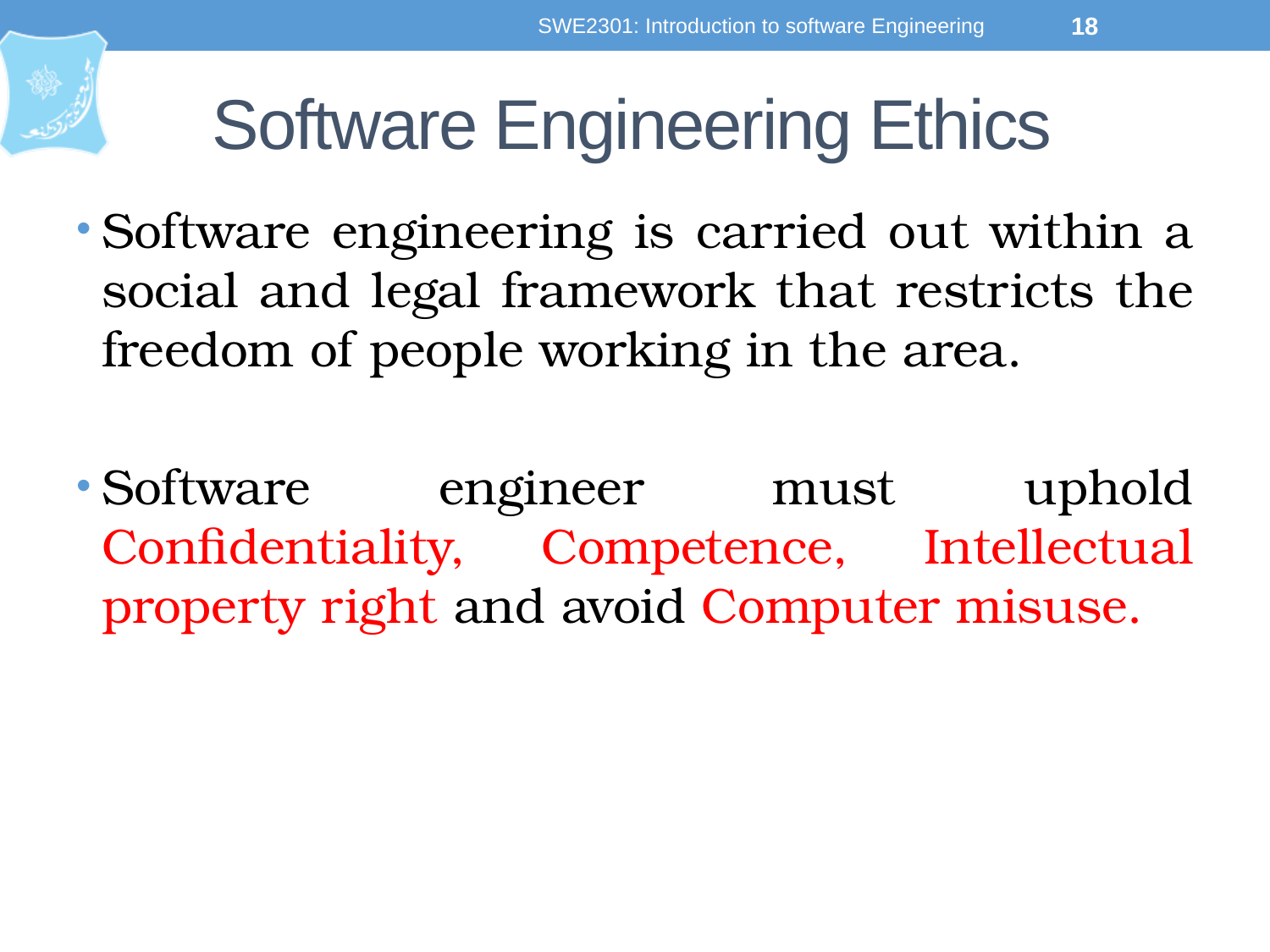

SWE2301: Introduction to software Engineering
18
# Software Engineering Ethics
Software engineering is carried out within a social and legal framework that restricts the freedom of people working in the area.

Software engineer must uphold Confidentiality, Competence, Intellectual property right and avoid Computer misuse.